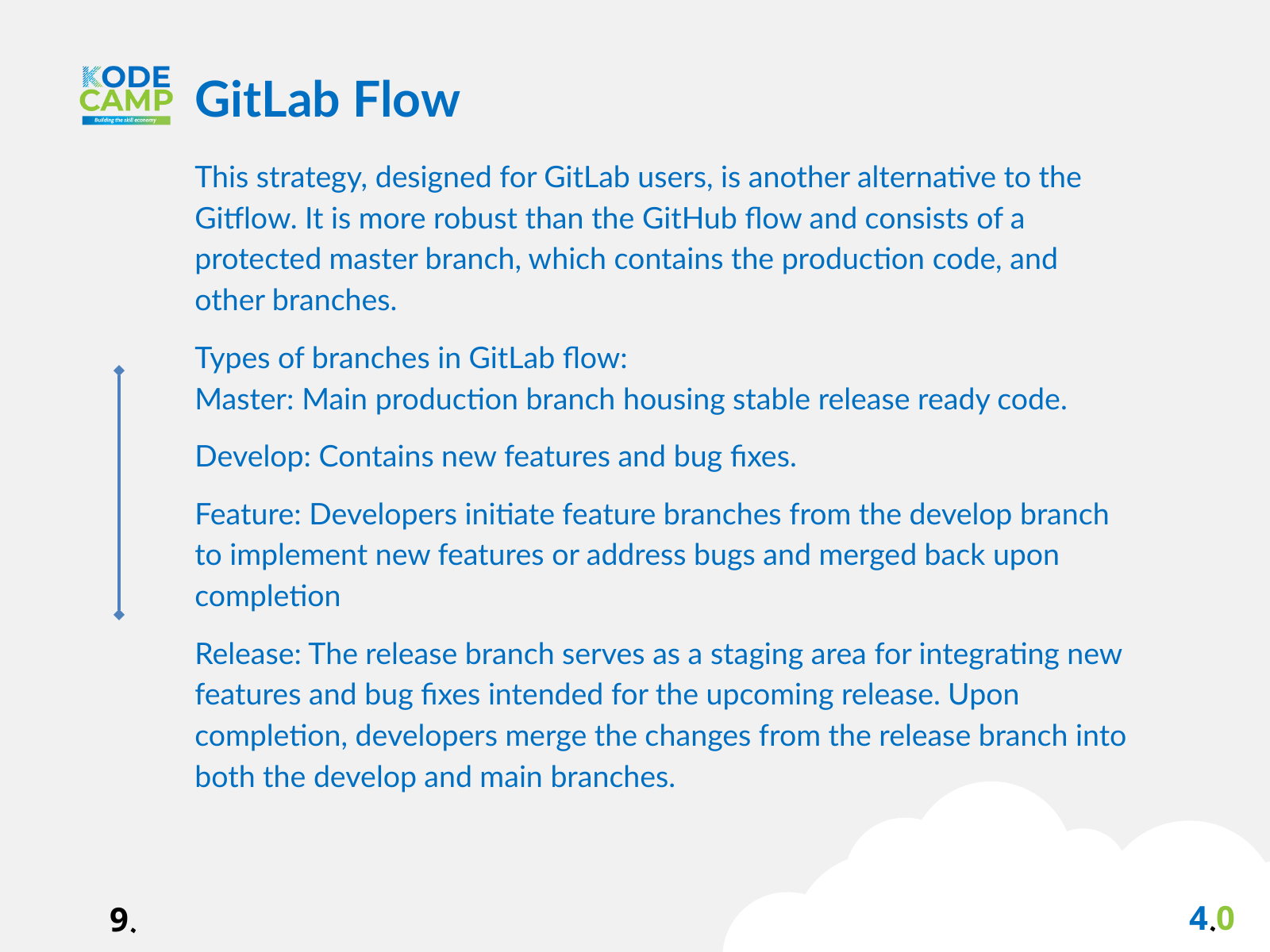

GitLab Flow
This strategy, designed for GitLab users, is another alternative to the Gitflow. It is more robust than the GitHub flow and consists of a protected master branch, which contains the production code, and other branches.
Types of branches in GitLab flow:
Master: Main production branch housing stable release ready code.
Develop: Contains new features and bug fixes.
Feature: Developers initiate feature branches from the develop branch to implement new features or address bugs and merged back upon completion
Release: The release branch serves as a staging area for integrating new features and bug fixes intended for the upcoming release. Upon completion, developers merge the changes from the release branch into both the develop and main branches.

4.0
9.